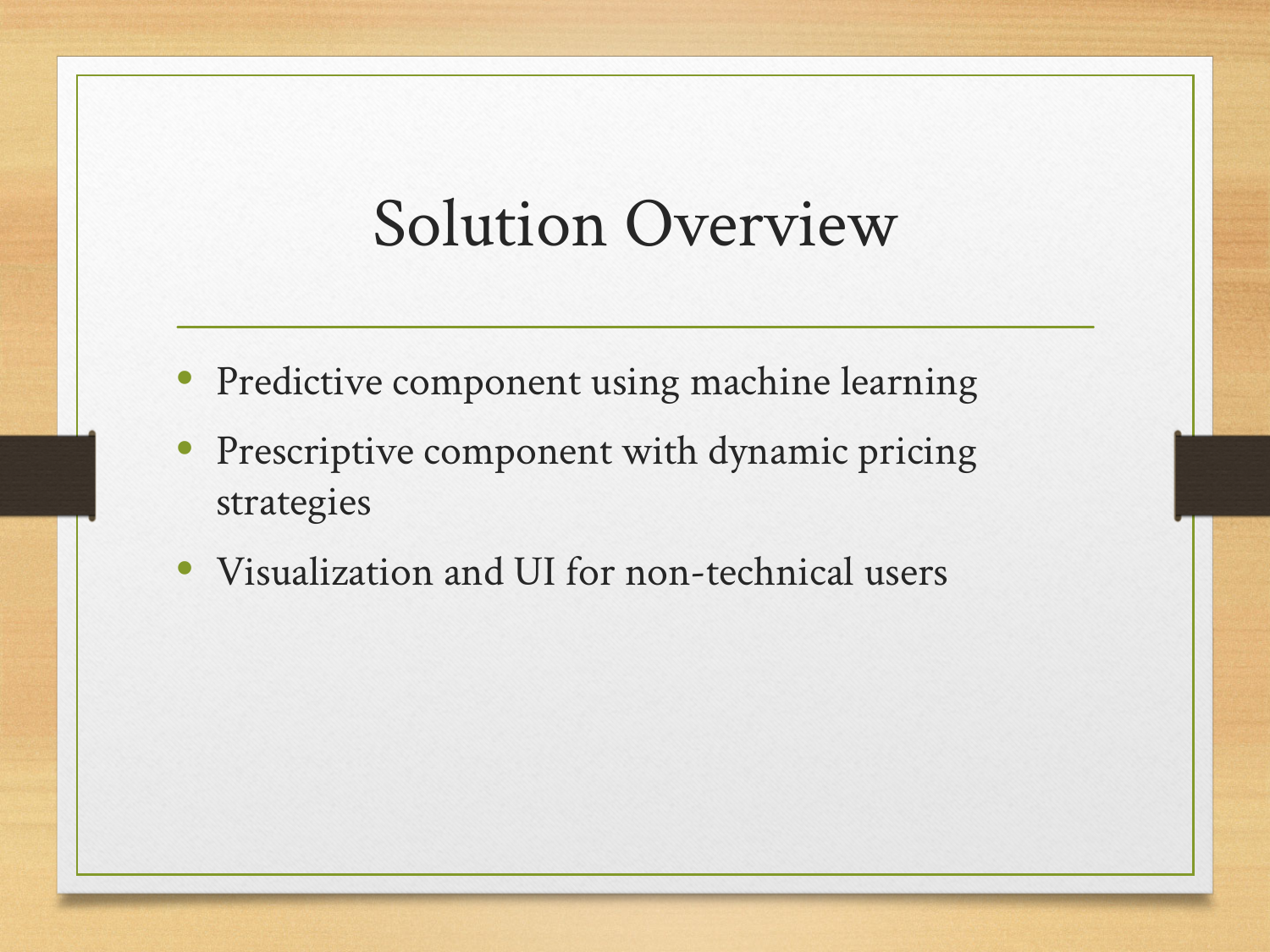

# Solution Overview
Predictive component using machine learning
Prescriptive component with dynamic pricing strategies
Visualization and UI for non-technical users